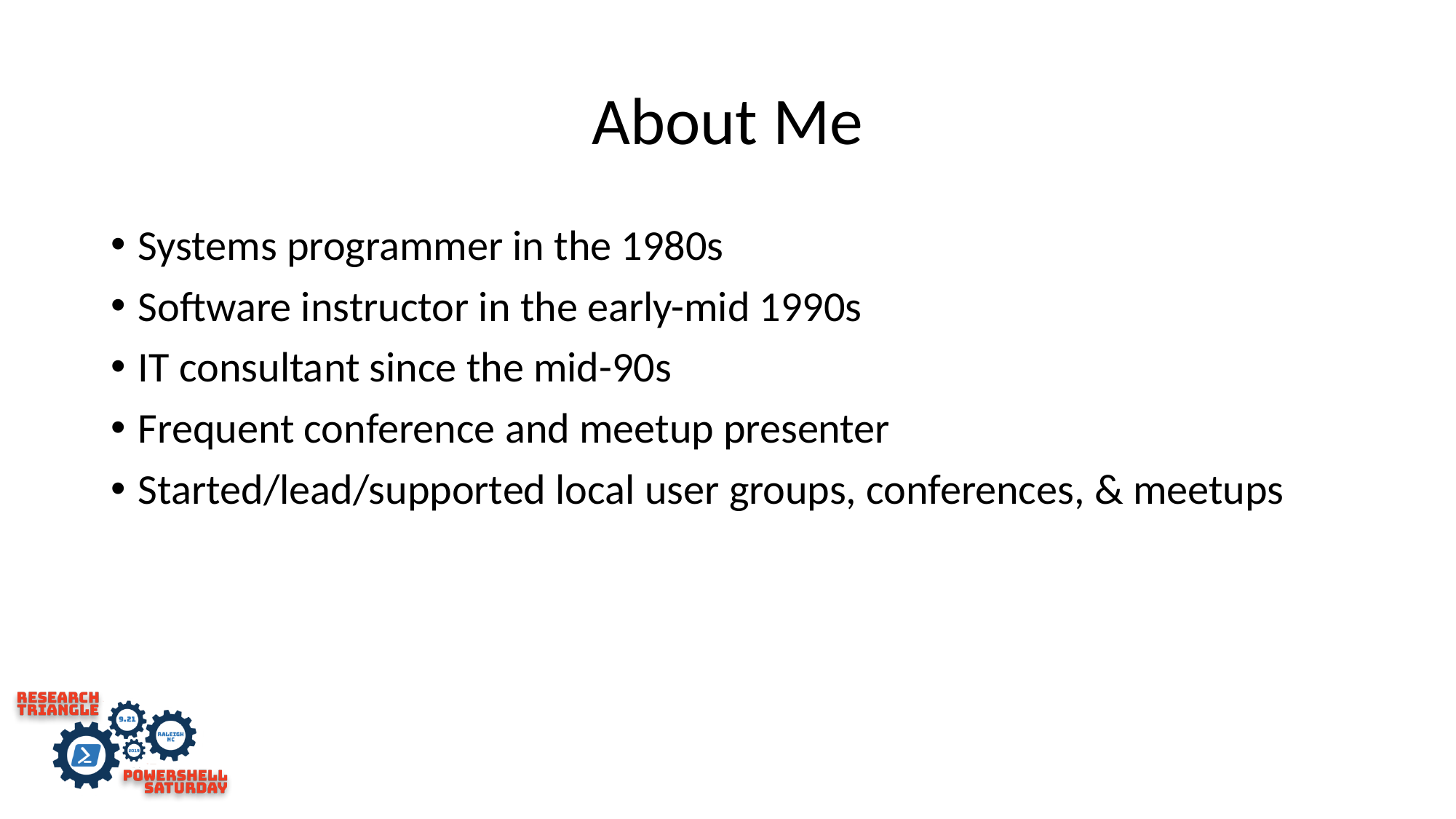

# About Me
Systems programmer in the 1980s
Software instructor in the early-mid 1990s
IT consultant since the mid-90s
Frequent conference and meetup presenter
Started/lead/supported local user groups, conferences, & meetups